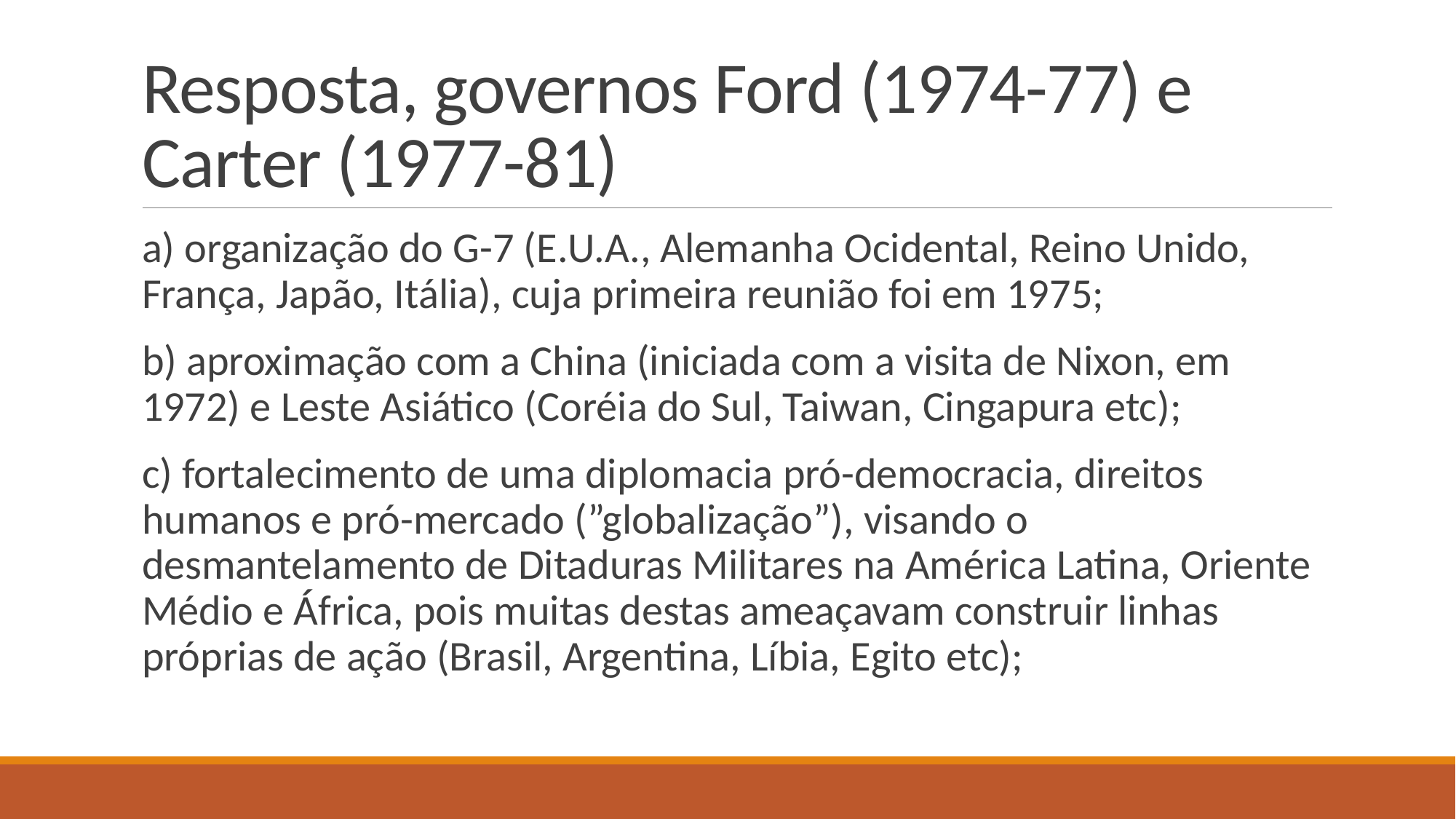

# Resposta, governos Ford (1974-77) e Carter (1977-81)
a) organização do G-7 (E.U.A., Alemanha Ocidental, Reino Unido, França, Japão, Itália), cuja primeira reunião foi em 1975;
b) aproximação com a China (iniciada com a visita de Nixon, em 1972) e Leste Asiático (Coréia do Sul, Taiwan, Cingapura etc);
c) fortalecimento de uma diplomacia pró-democracia, direitos humanos e pró-mercado (”globalização”), visando o desmantelamento de Ditaduras Militares na América Latina, Oriente Médio e África, pois muitas destas ameaçavam construir linhas próprias de ação (Brasil, Argentina, Líbia, Egito etc);